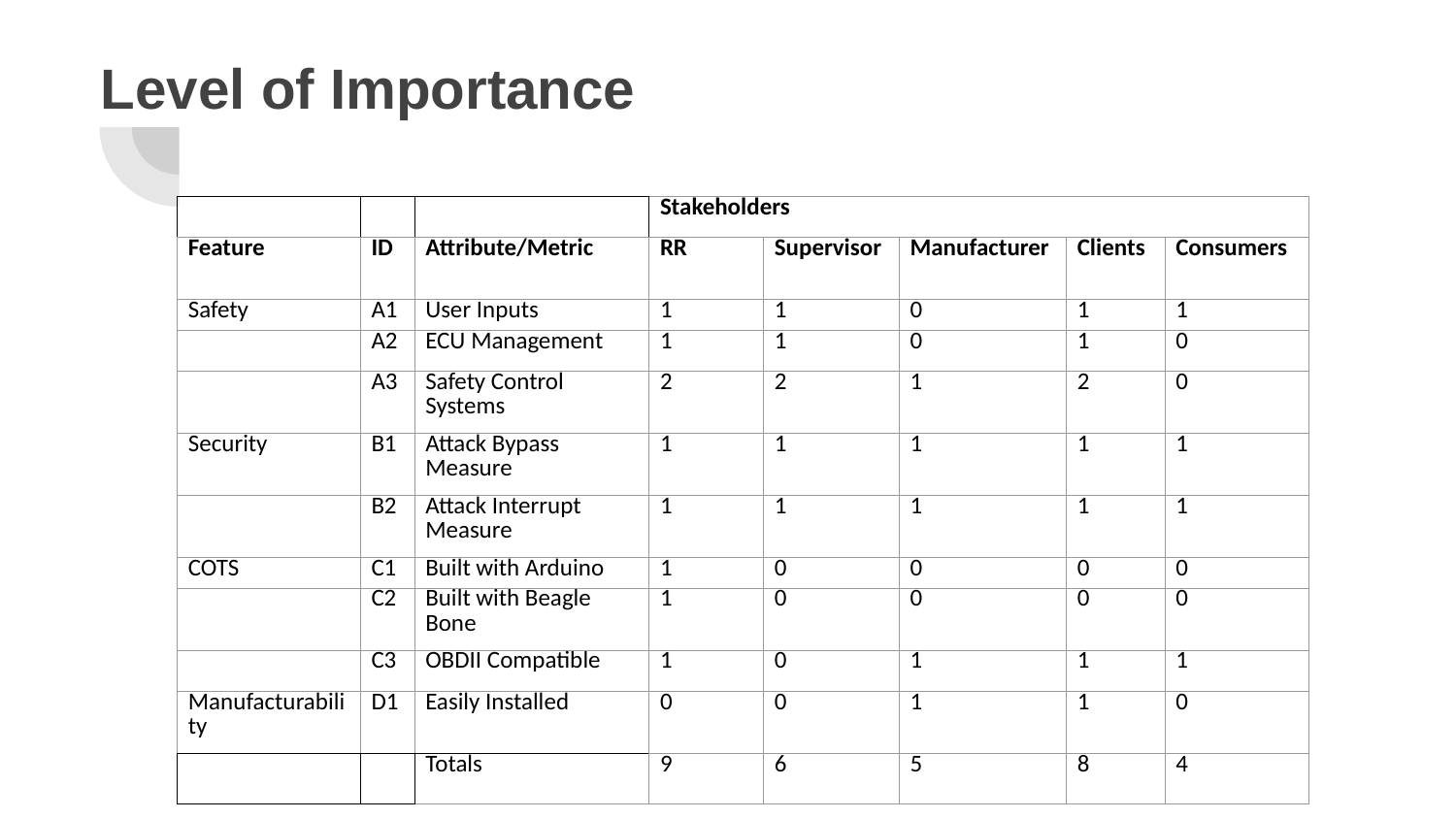

# Level of Importance
|  |  |  | Stakeholders |  |  |  |  |
| --- | --- | --- | --- | --- | --- | --- | --- |
| Feature | ID | Attribute/Metric | RR | Supervisor | Manufacturer | Clients | Consumers |
| Safety | A1 | User Inputs | 1 | 1 | 0 | 1 | 1 |
|  | A2 | ECU Management | 1 | 1 | 0 | 1 | 0 |
|  | A3 | Safety Control Systems | 2 | 2 | 1 | 2 | 0 |
| Security | B1 | Attack Bypass Measure | 1 | 1 | 1 | 1 | 1 |
|  | B2 | Attack Interrupt Measure | 1 | 1 | 1 | 1 | 1 |
| COTS | C1 | Built with Arduino | 1 | 0 | 0 | 0 | 0 |
|  | C2 | Built with Beagle Bone | 1 | 0 | 0 | 0 | 0 |
|  | C3 | OBDII Compatible | 1 | 0 | 1 | 1 | 1 |
| Manufacturability | D1 | Easily Installed | 0 | 0 | 1 | 1 | 0 |
|  |  | Totals | 9 | 6 | 5 | 8 | 4 |